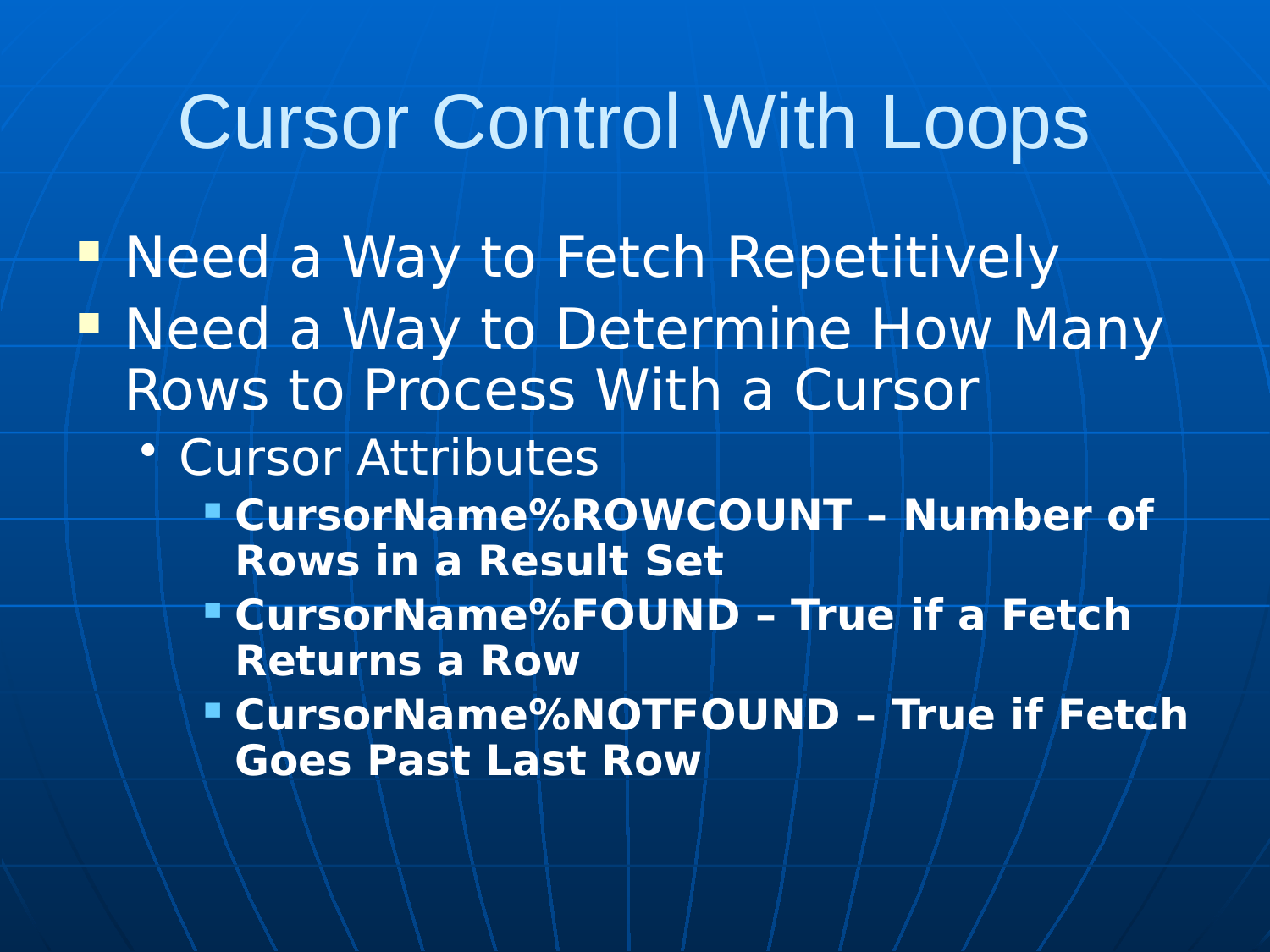

# Cursor Control With Loops
Need a Way to Fetch Repetitively
Need a Way to Determine How Many Rows to Process With a Cursor
Cursor Attributes
CursorName%ROWCOUNT – Number of Rows in a Result Set
CursorName%FOUND – True if a Fetch Returns a Row
CursorName%NOTFOUND – True if Fetch Goes Past Last Row